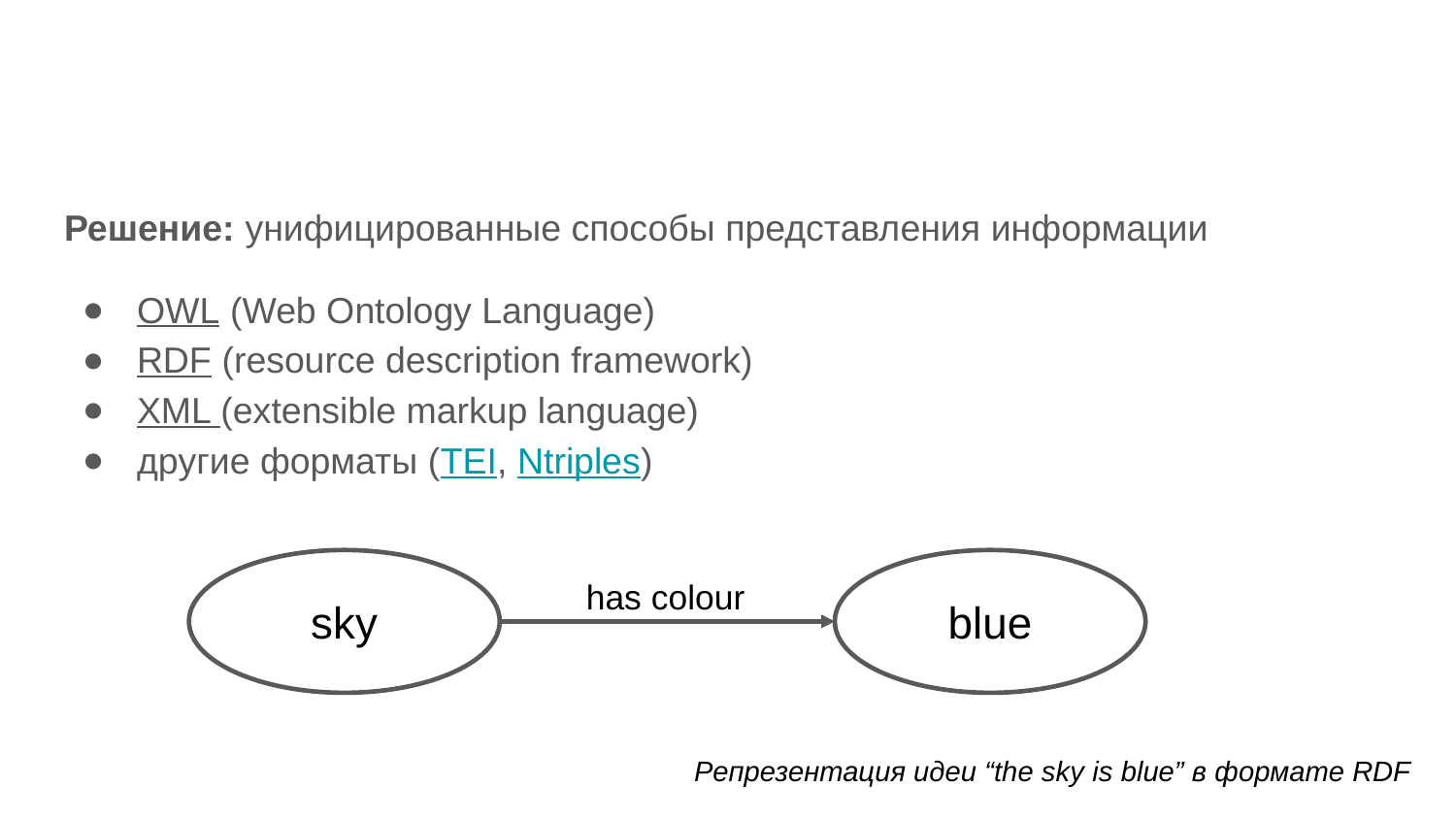

#
Решение: унифицированные способы представления информации
OWL (Web Ontology Language)
RDF (resource description framework)
XML (extensible markup language)
другие форматы (TEI, Ntriples)

sky
blue
has colour

Репрезентация идеи “the sky is blue” в формате RDF